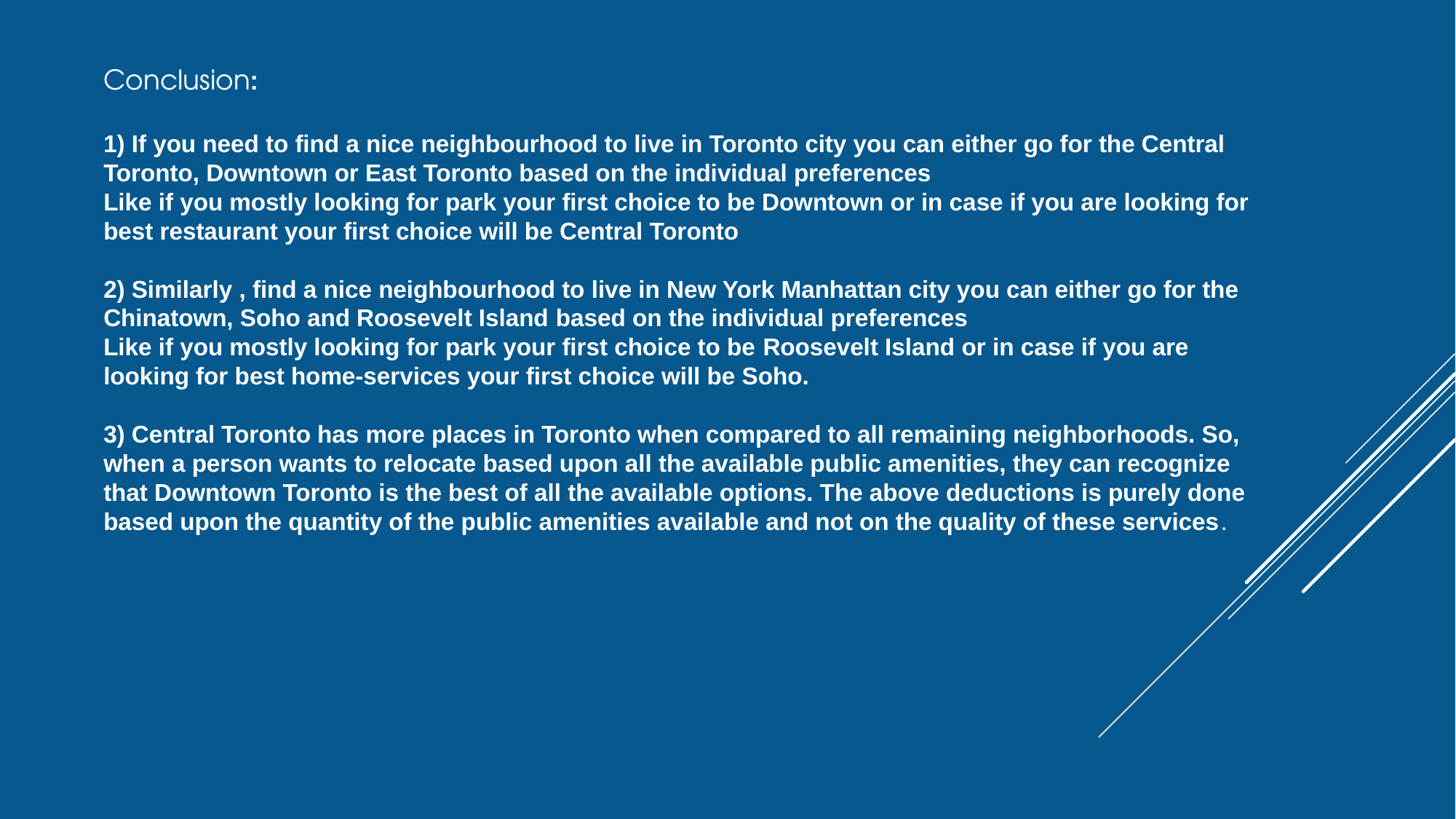

Conclusion:

1) If you need to find a nice neighbourhood to live in Toronto city you can either go for the Central Toronto, Downtown or East Toronto based on the individual preferences
Like if you mostly looking for park your first choice to be Downtown or in case if you are looking for best restaurant your first choice will be Central Toronto

2) Similarly , find a nice neighbourhood to live in New York Manhattan city you can either go for the Chinatown, Soho and Roosevelt Island based on the individual preferences
Like if you mostly looking for park your first choice to be Roosevelt Island or in case if you are looking for best home-services your first choice will be Soho.

3) Central Toronto has more places in Toronto when compared to all remaining neighborhoods. So, when a person wants to relocate based upon all the available public amenities, they can recognize that Downtown Toronto is the best of all the available options. The above deductions is purely done based upon the quantity of the public amenities available and not on the quality of these services.